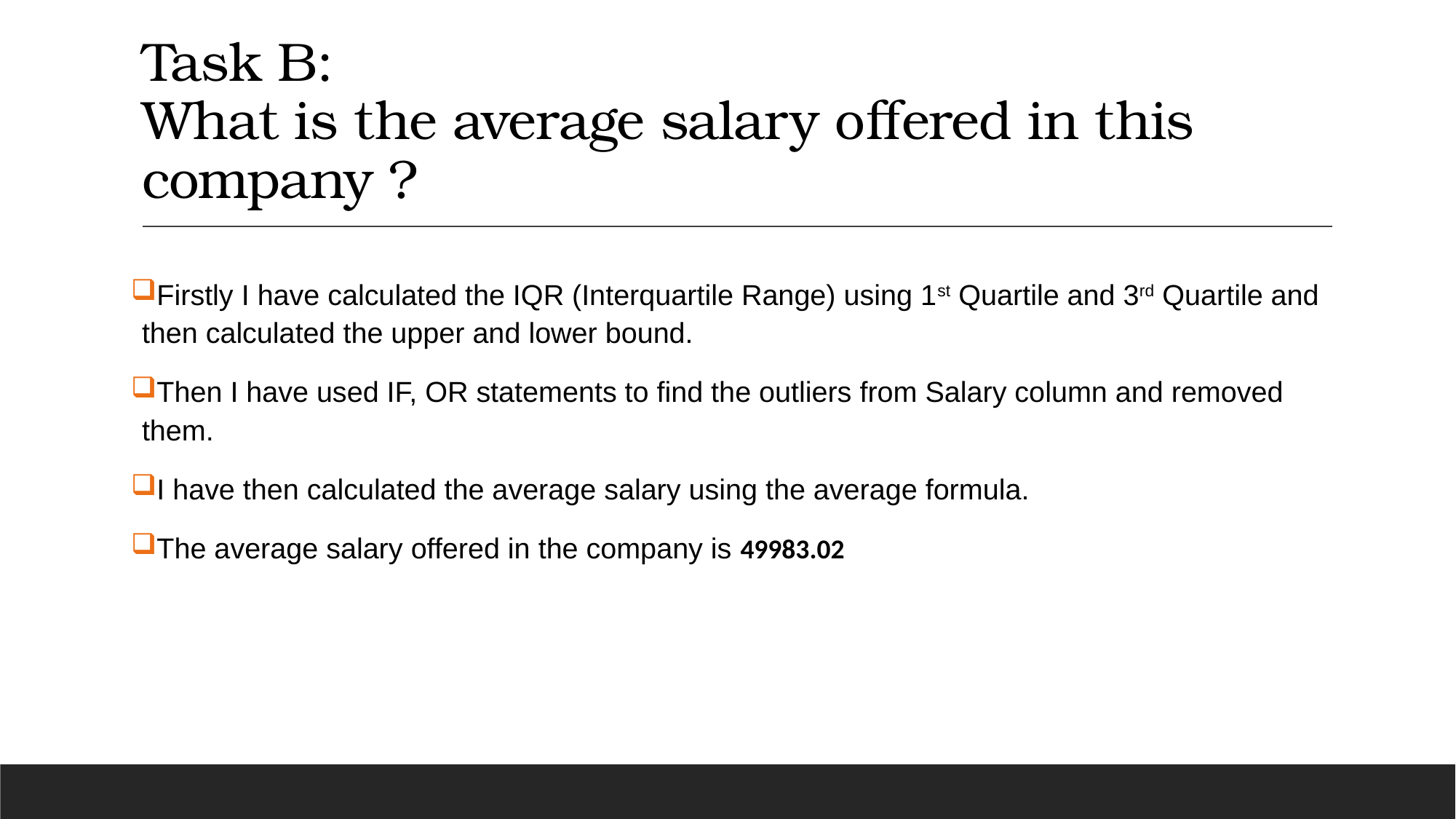

# Task B: What is the average salary offered in this company ?
Firstly I have calculated the IQR (Interquartile Range) using 1st Quartile and 3rd Quartile and then calculated the upper and lower bound.
Then I have used IF, OR statements to find the outliers from Salary column and removed them.
I have then calculated the average salary using the average formula.
The average salary offered in the company is 49983.02